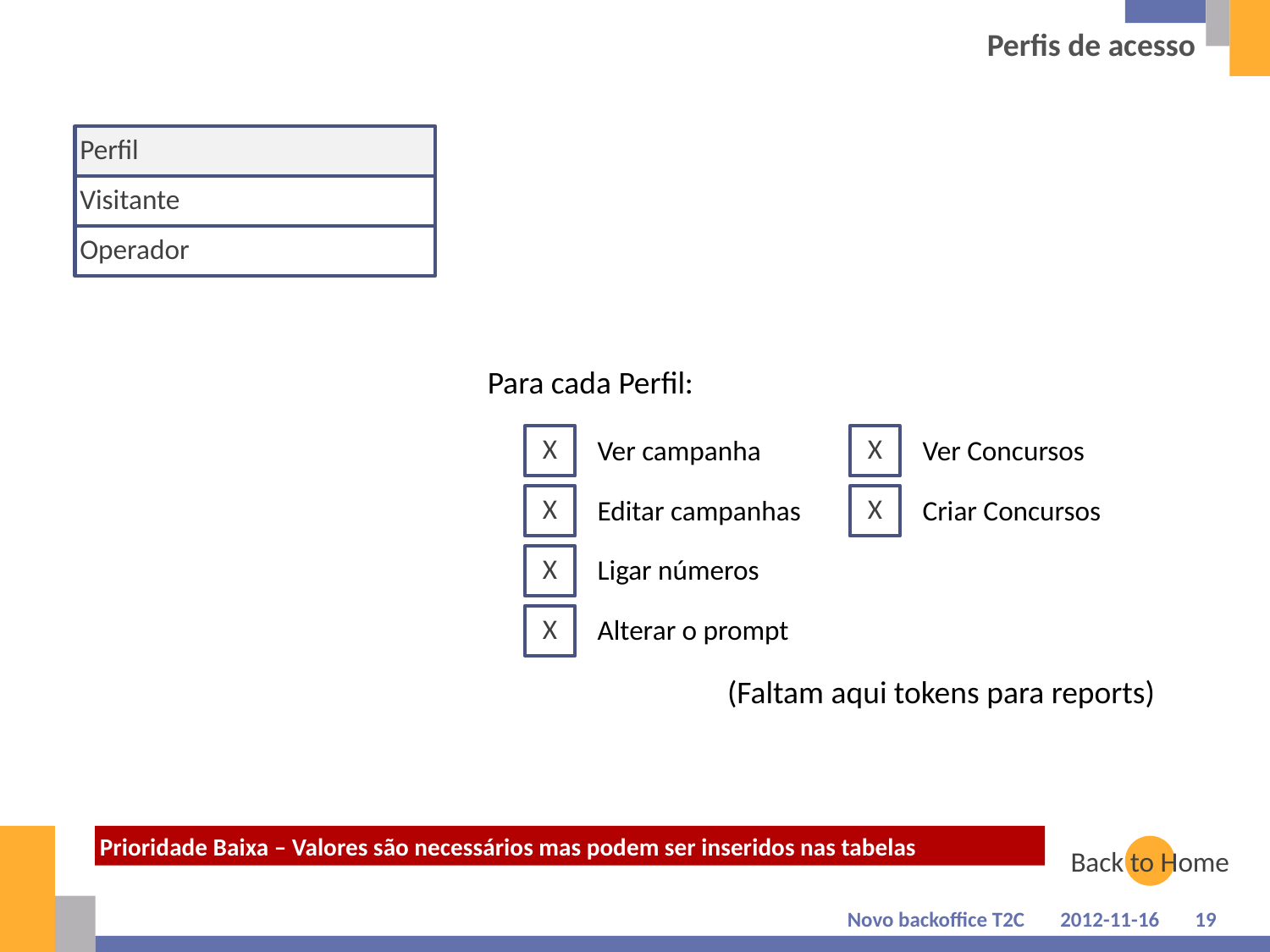

# Perfis de acesso
Perfil
Visitante
Operador
Para cada Perfil:
X
Ver campanha
X
Ver Concursos
X
Editar campanhas
X
Criar Concursos
X
Ligar números
X
Alterar o prompt
(Faltam aqui tokens para reports)
Prioridade Baixa – Valores são necessários mas podem ser inseridos nas tabelas
Back to Home
Novo backoffice T2C
2012-11-16
19